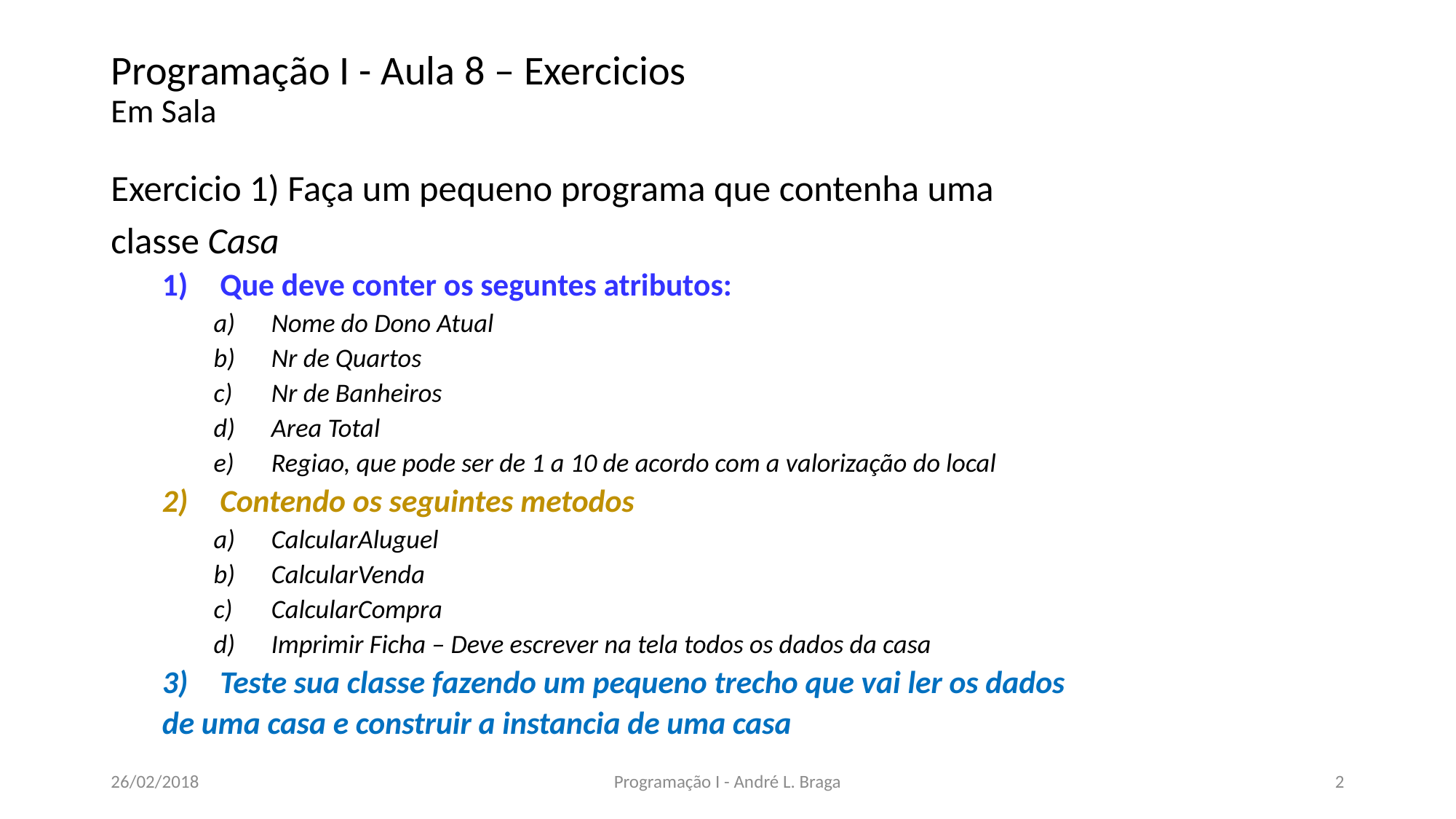

# Programação I - Aula 8 – Exercicios Em Sala
Exercicio 1) Faça um pequeno programa que contenha uma
classe Casa
Que deve conter os seguntes atributos:
Nome do Dono Atual
Nr de Quartos
Nr de Banheiros
Area Total
Regiao, que pode ser de 1 a 10 de acordo com a valorização do local
Contendo os seguintes metodos
CalcularAluguel
CalcularVenda
CalcularCompra
Imprimir Ficha – Deve escrever na tela todos os dados da casa
Teste sua classe fazendo um pequeno trecho que vai ler os dados
de uma casa e construir a instancia de uma casa

26/02/2018
Programação I - André L. Braga
2